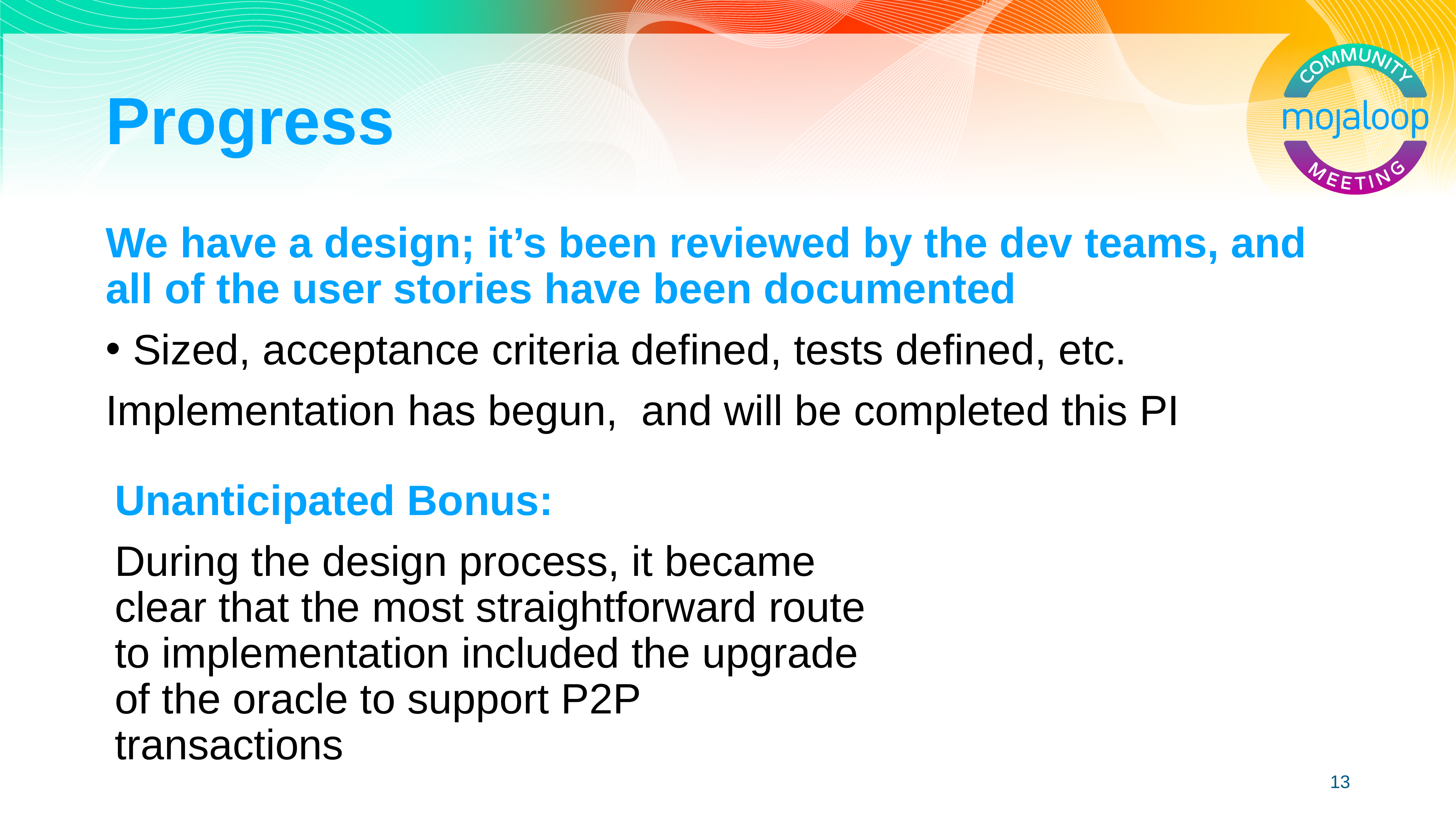

# Progress
We have a design; it’s been reviewed by the dev teams, and all of the user stories have been documented
Sized, acceptance criteria defined, tests defined, etc.
Implementation has begun,  and will be completed this PI

Unanticipated Bonus:
During the design process, it became clear that the most straightforward route to implementation included the upgrade of the oracle to support P2P transactions

13